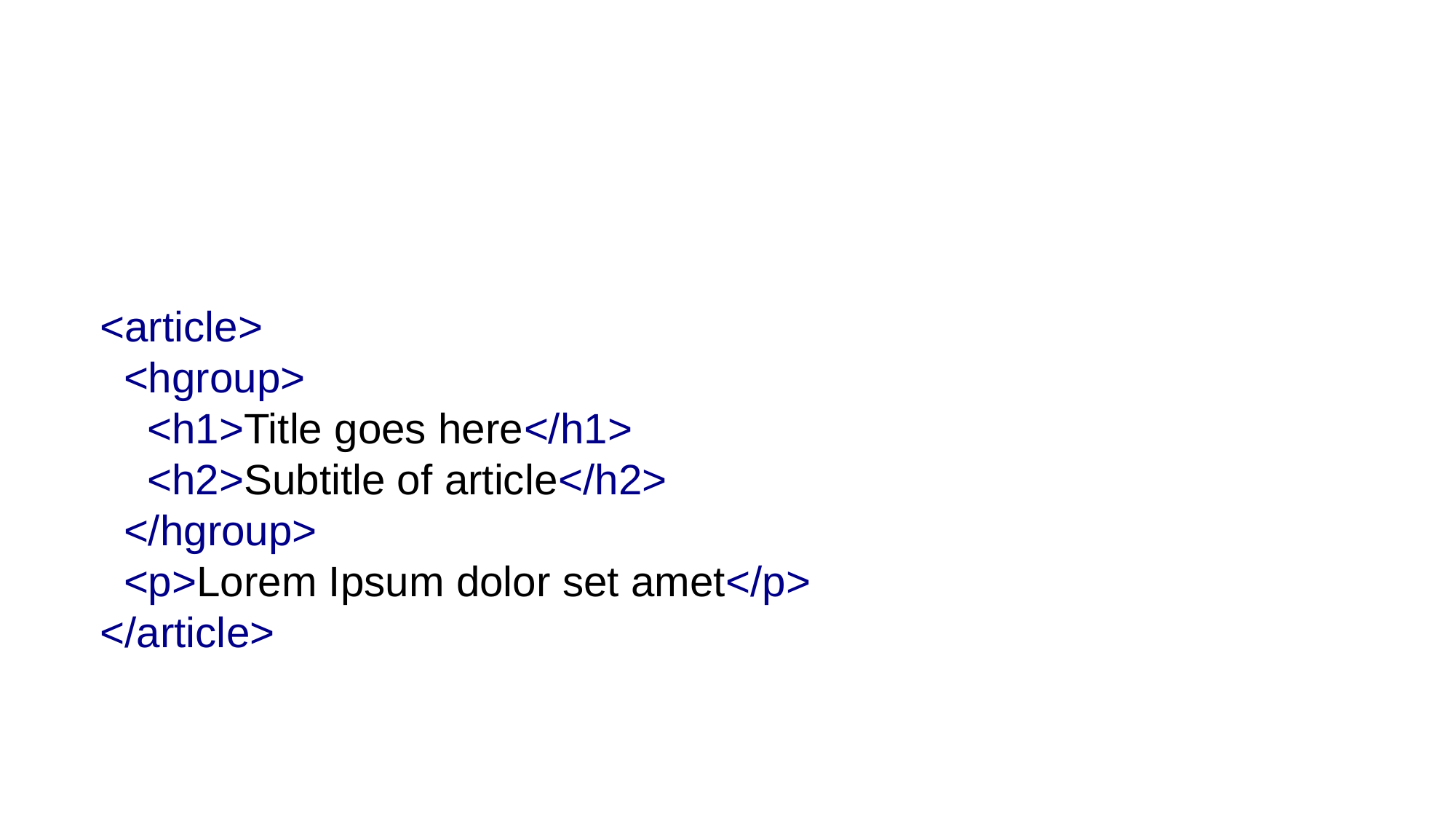

<article>
  <hgroup>
    <h1>Title goes here</h1>
    <h2>Subtitle of article</h2>
  </hgroup>
  <p>Lorem Ipsum dolor set amet</p>
</article>